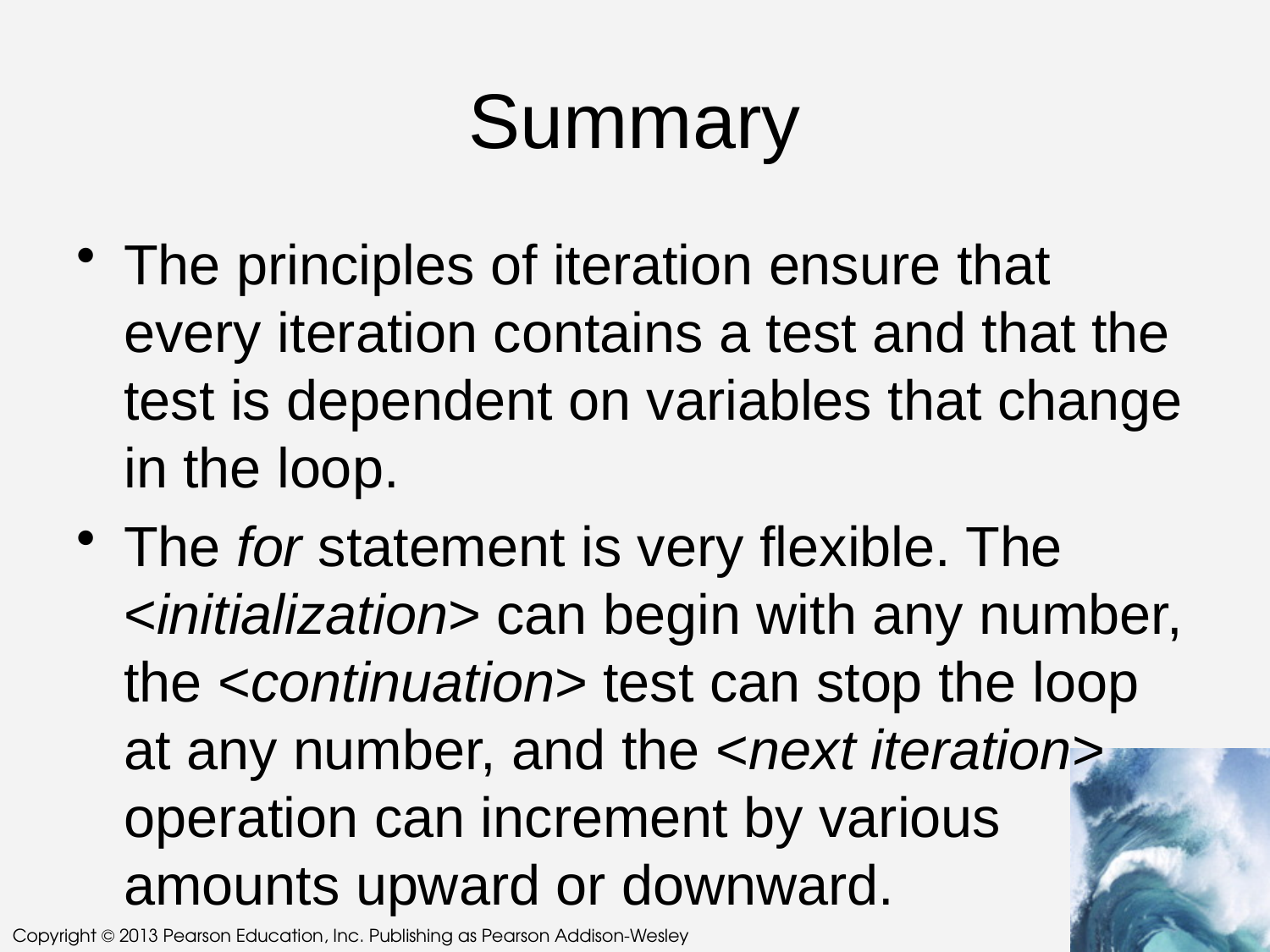

# Summary
The principles of iteration ensure that every iteration contains a test and that the test is dependent on variables that change in the loop.
The for statement is very flexible. The <initialization> can begin with any number, the <continuation> test can stop the loop at any number, and the <next iteration> operation can increment by various amounts upward or downward.